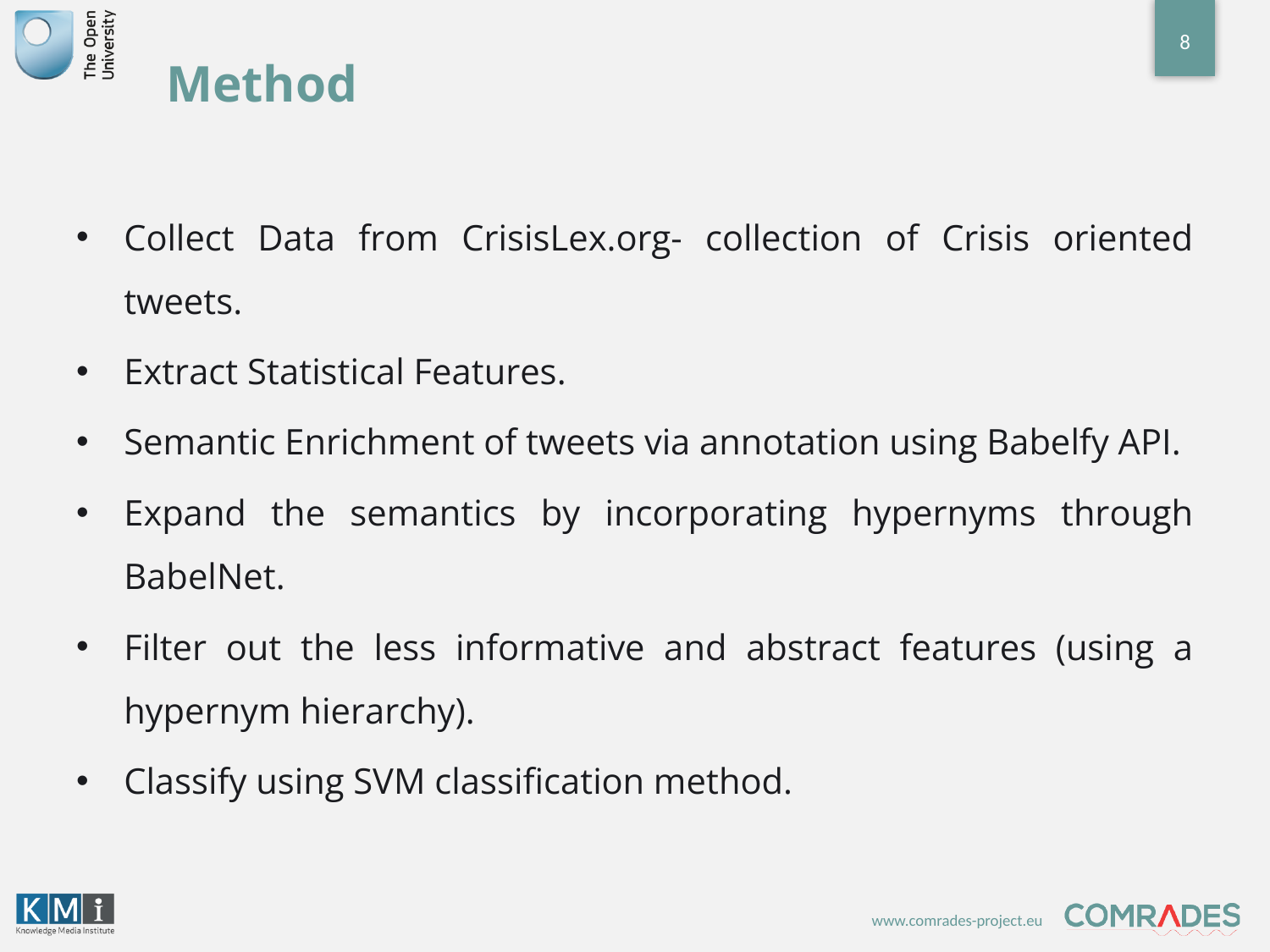

8
# Method
Collect Data from CrisisLex.org- collection of Crisis oriented tweets.
Extract Statistical Features.
Semantic Enrichment of tweets via annotation using Babelfy API.
Expand the semantics by incorporating hypernyms through BabelNet.
Filter out the less informative and abstract features (using a hypernym hierarchy).
Classify using SVM classification method.